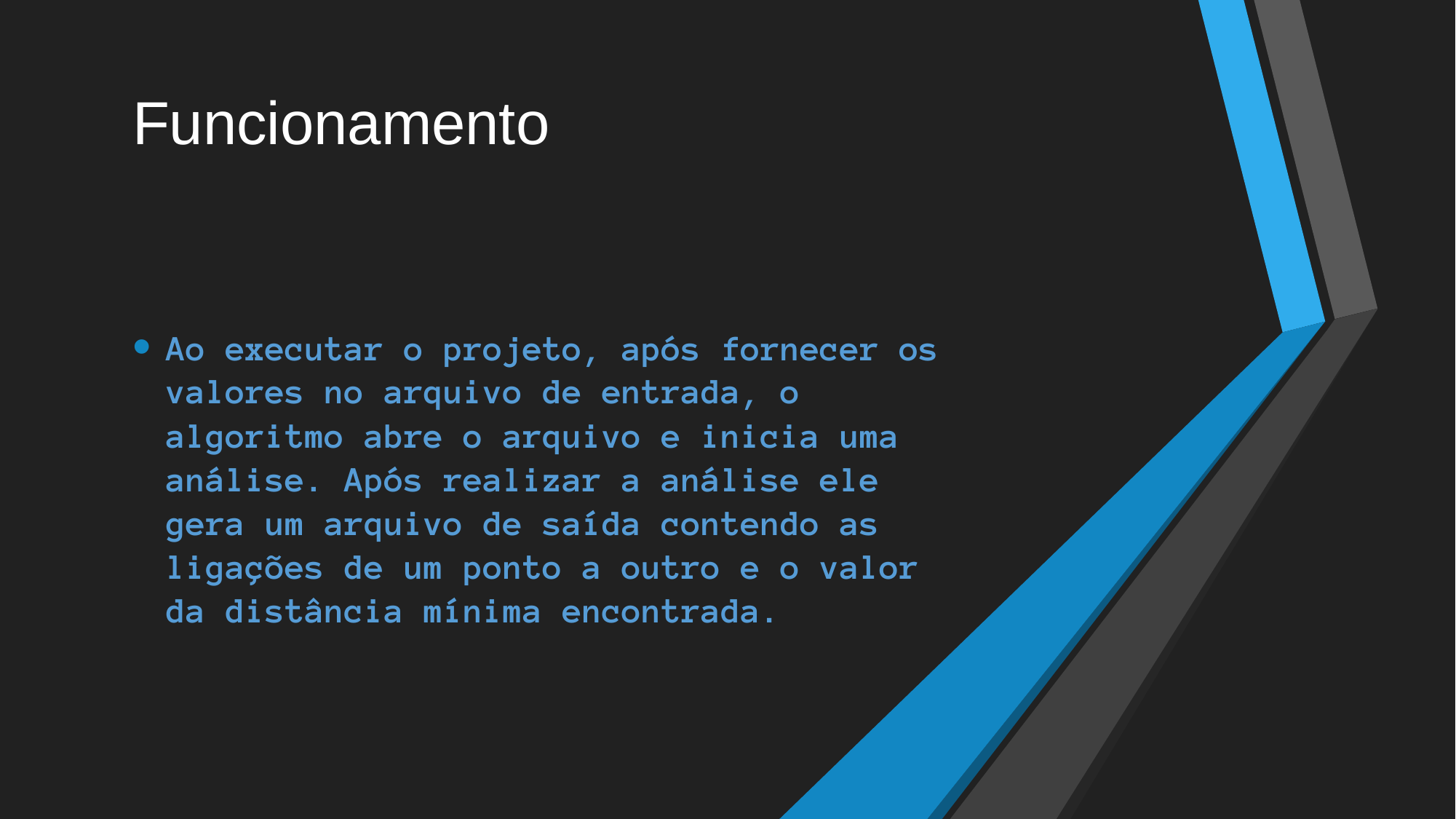

# Funcionamento

Ao executar o projeto, após fornecer os valores no arquivo de entrada, o algoritmo abre o arquivo e inicia uma análise. Após realizar a análise ele gera um arquivo de saída contendo as ligações de um ponto a outro e o valor da distância mínima encontrada.